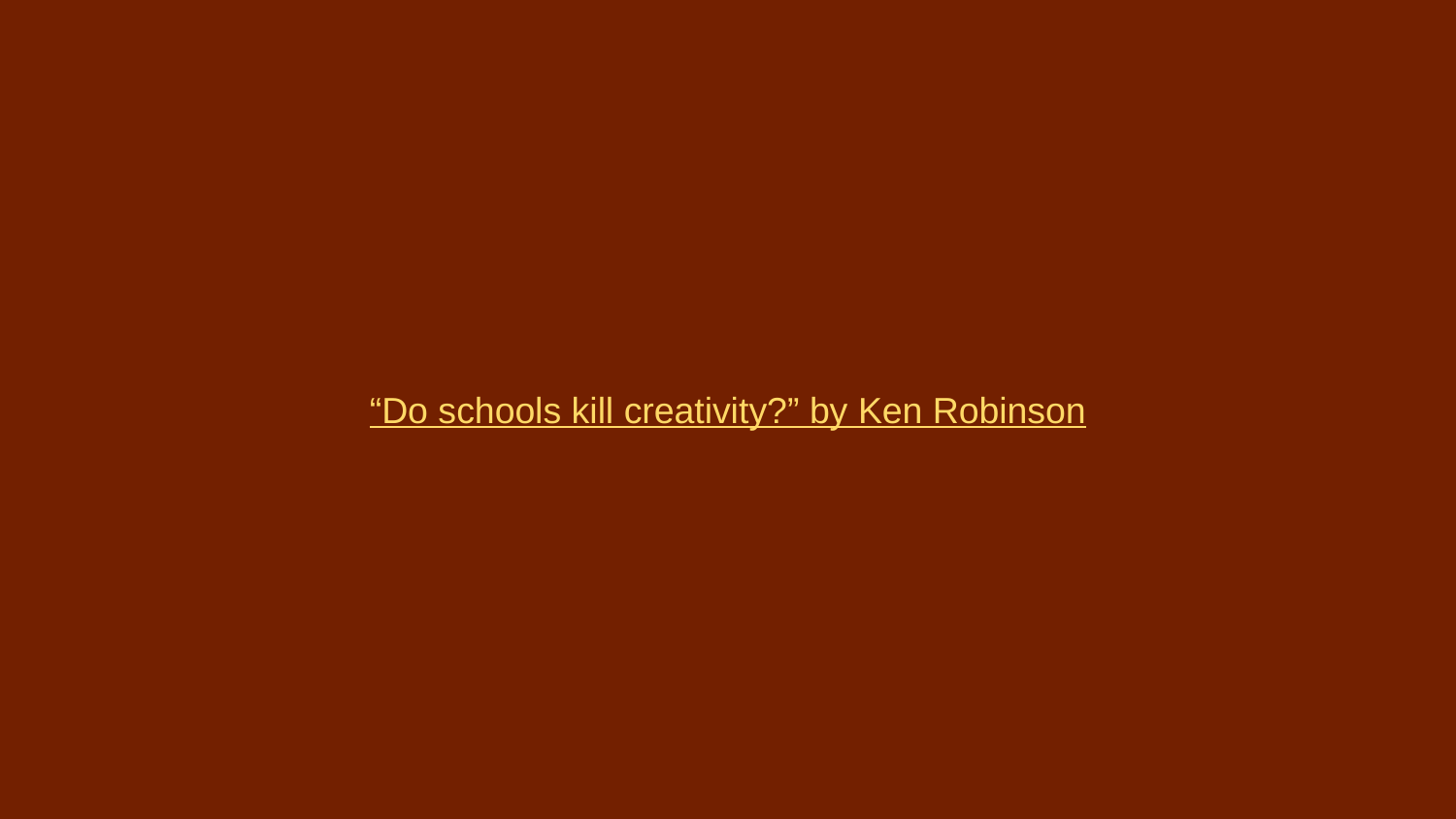

# “Do schools kill creativity?” by Ken Robinson